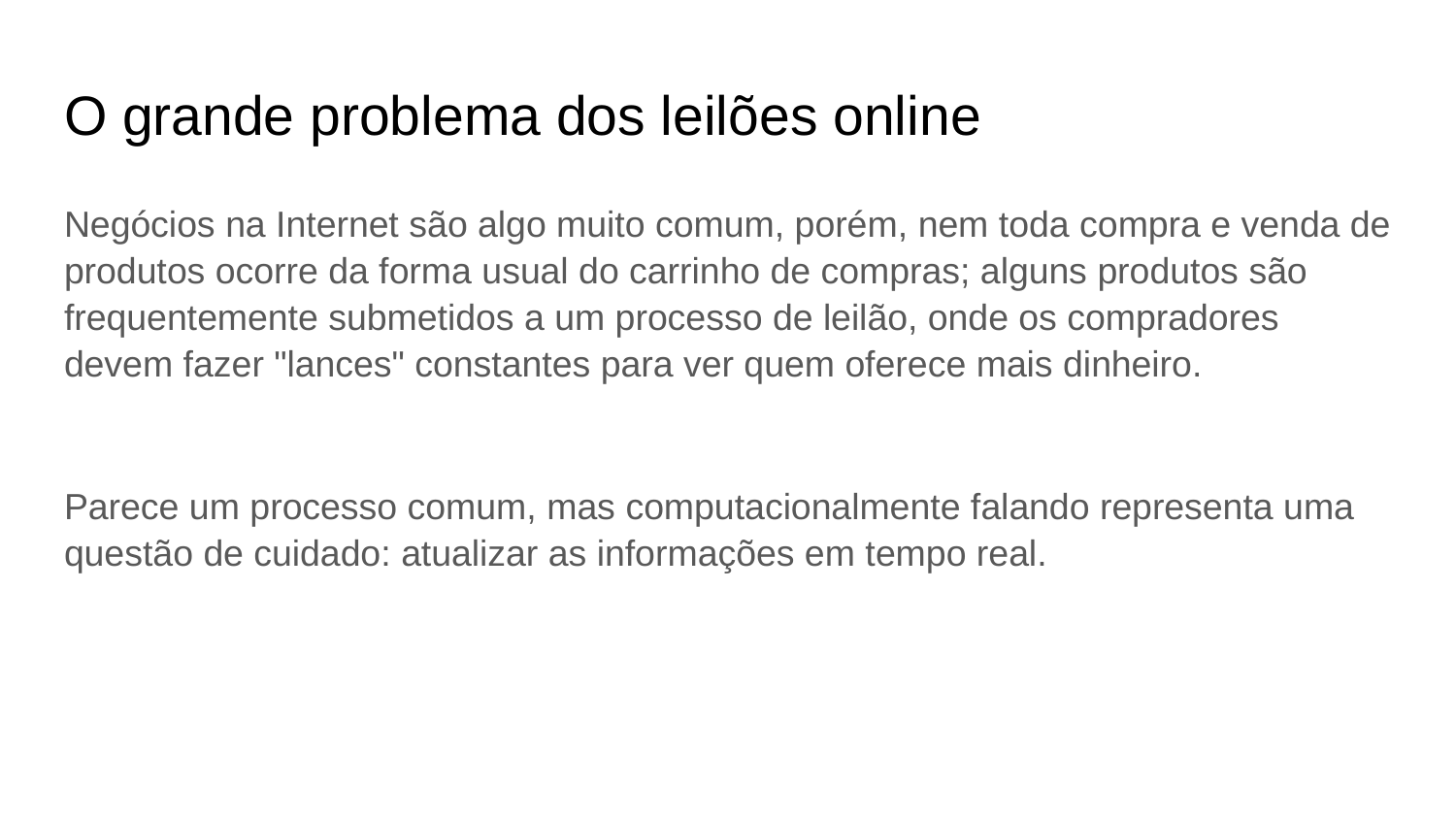

# O grande problema dos leilões online
Negócios na Internet são algo muito comum, porém, nem toda compra e venda de produtos ocorre da forma usual do carrinho de compras; alguns produtos são frequentemente submetidos a um processo de leilão, onde os compradores devem fazer "lances" constantes para ver quem oferece mais dinheiro.

Parece um processo comum, mas computacionalmente falando representa uma questão de cuidado: atualizar as informações em tempo real.